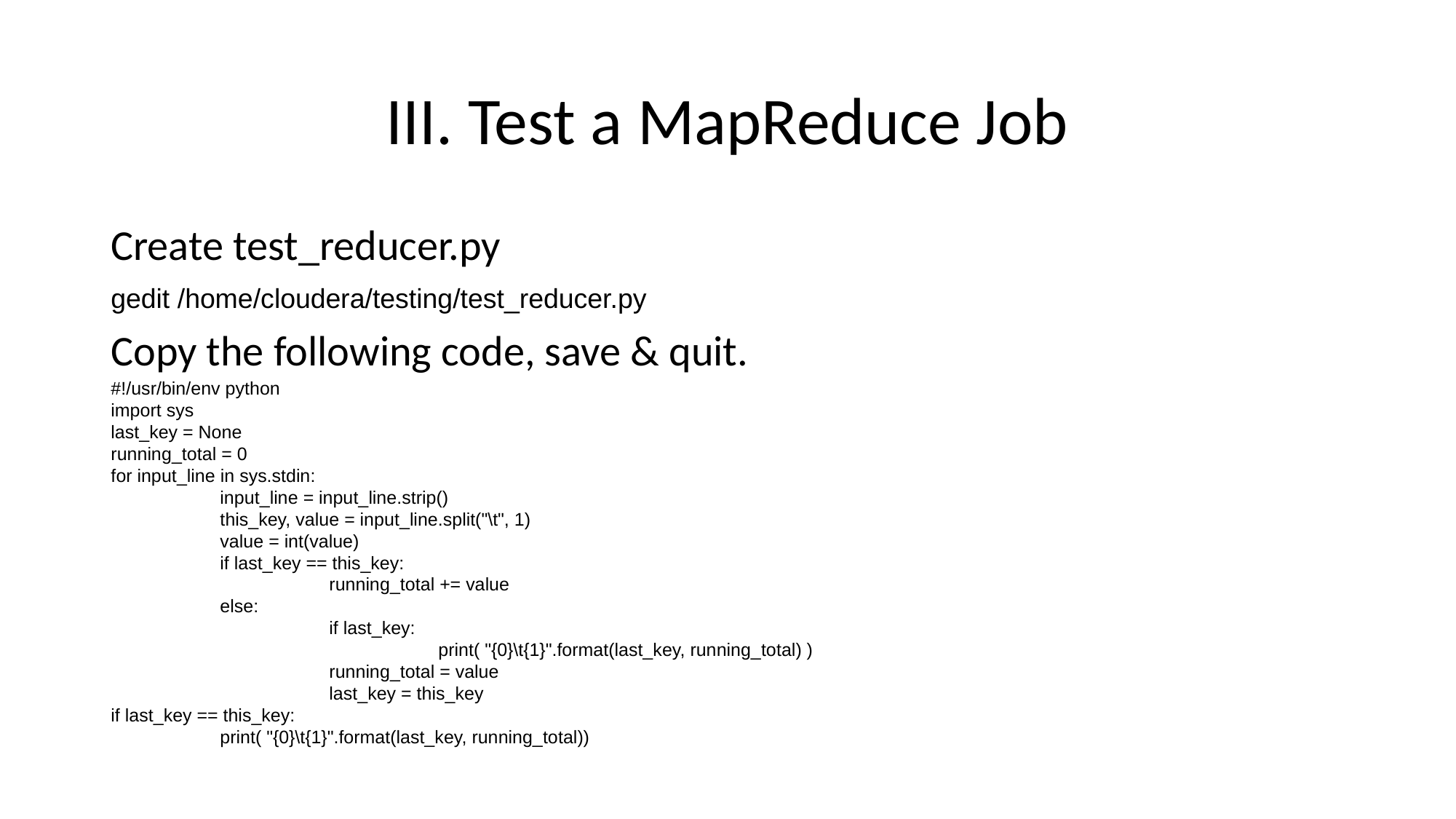

# III. Test a MapReduce Job
Create test_reducer.py
gedit /home/cloudera/testing/test_reducer.py
Copy the following code, save & quit.

#!/usr/bin/env python
import sys
last_key = None
running_total = 0
for input_line in sys.stdin:
	input_line = input_line.strip()
	this_key, value = input_line.split("\t", 1)
	value = int(value)
	if last_key == this_key:
		running_total += value
	else:
		if last_key:
			print( "{0}\t{1}".format(last_key, running_total) )
		running_total = value
		last_key = this_key
if last_key == this_key:
	print( "{0}\t{1}".format(last_key, running_total))